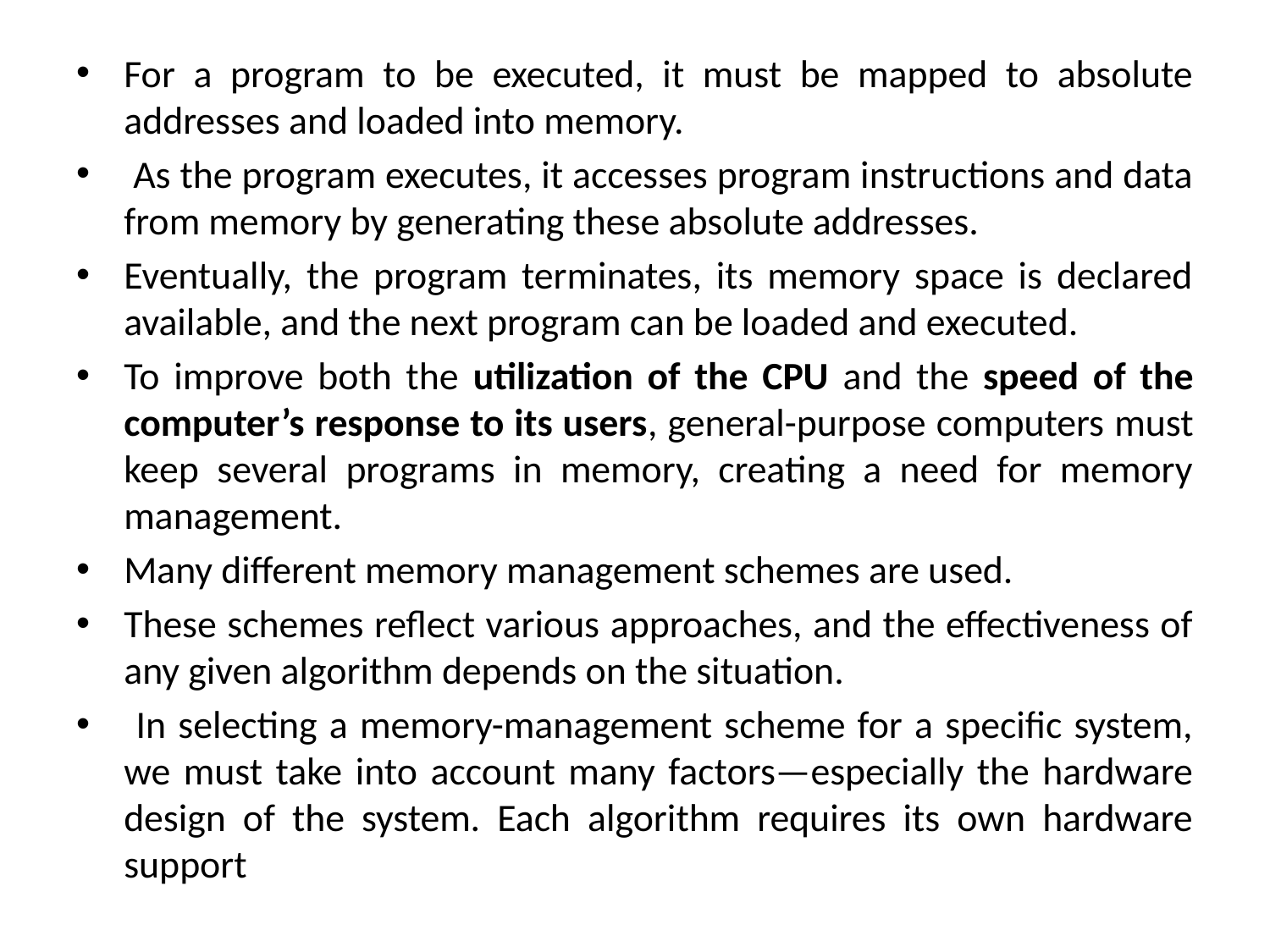

For a program to be executed, it must be mapped to absolute addresses and loaded into memory.
 As the program executes, it accesses program instructions and data from memory by generating these absolute addresses.
Eventually, the program terminates, its memory space is declared available, and the next program can be loaded and executed.
To improve both the utilization of the CPU and the speed of the computer’s response to its users, general-purpose computers must keep several programs in memory, creating a need for memory management.
Many different memory management schemes are used.
These schemes reflect various approaches, and the effectiveness of any given algorithm depends on the situation.
 In selecting a memory-management scheme for a specific system, we must take into account many factors—especially the hardware design of the system. Each algorithm requires its own hardware support